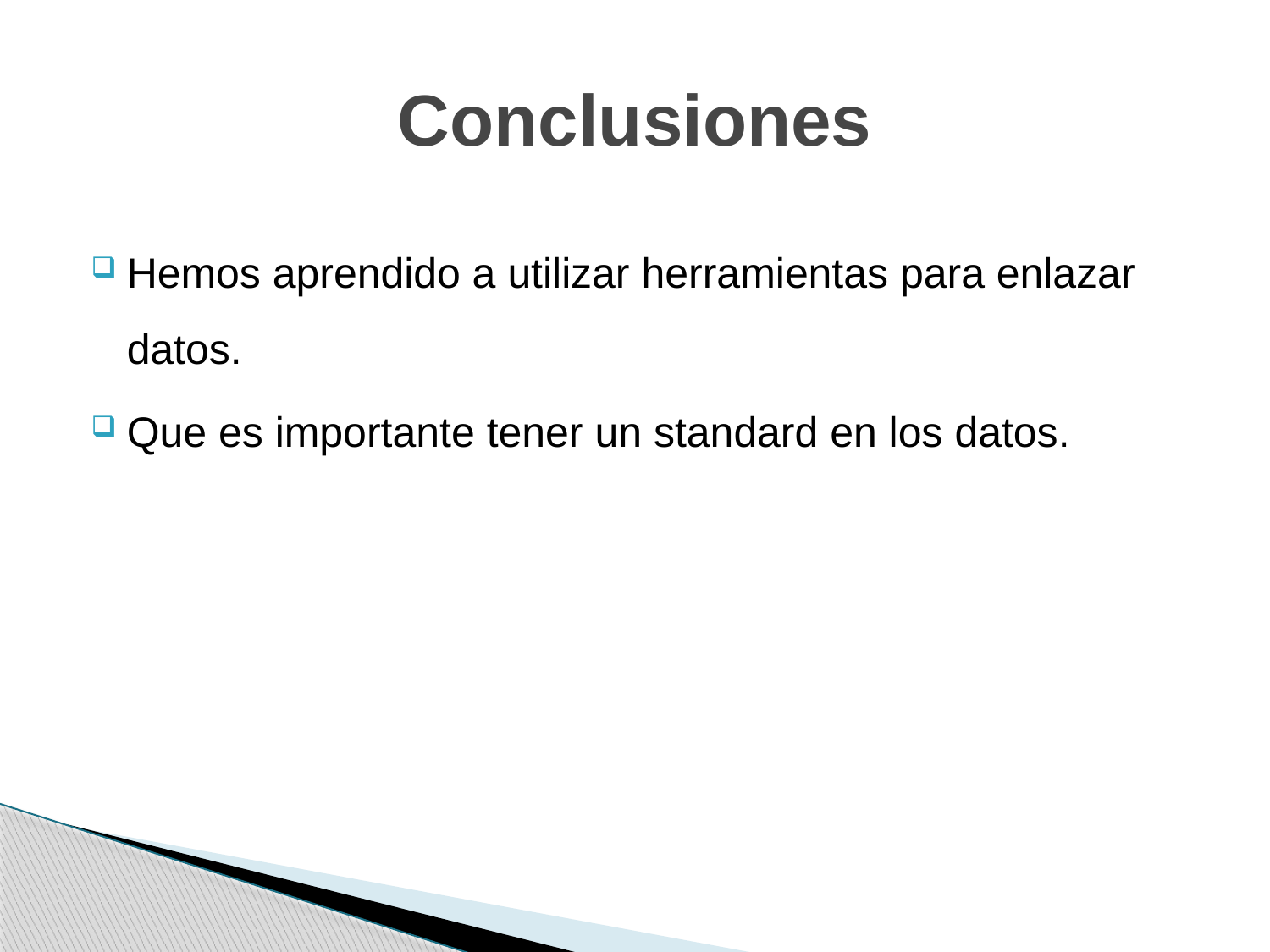

# Conclusiones

Hemos aprendido a utilizar herramientas para enlazar datos.
Que es importante tener un standard en los datos.